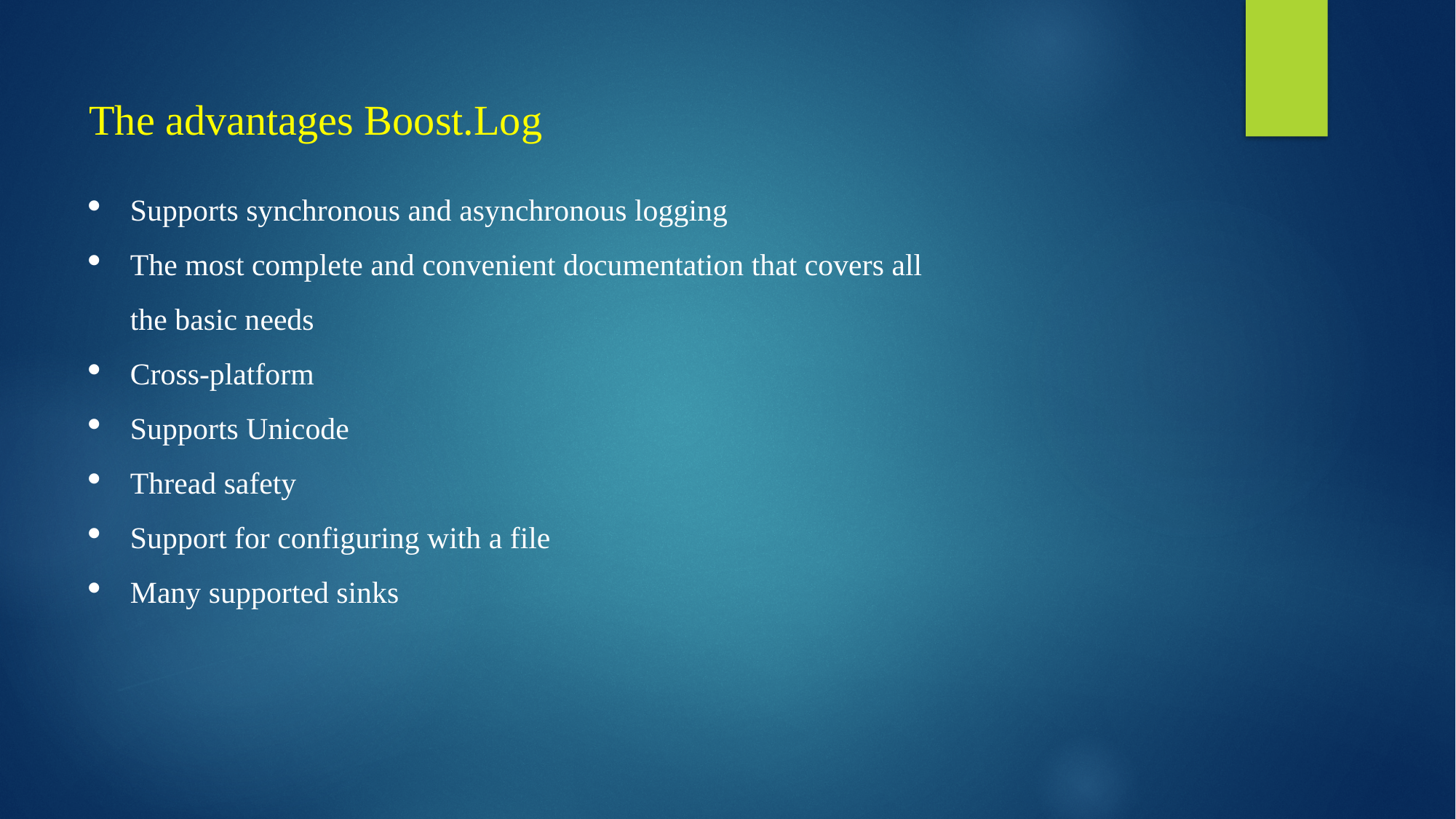

The advantages Boost.Log
Supports synchronous and asynchronous logging
The most complete and convenient documentation that covers all the basic needs
Cross-platform
Supports Unicode
Thread safety
Support for configuring with a file
Many supported sinks